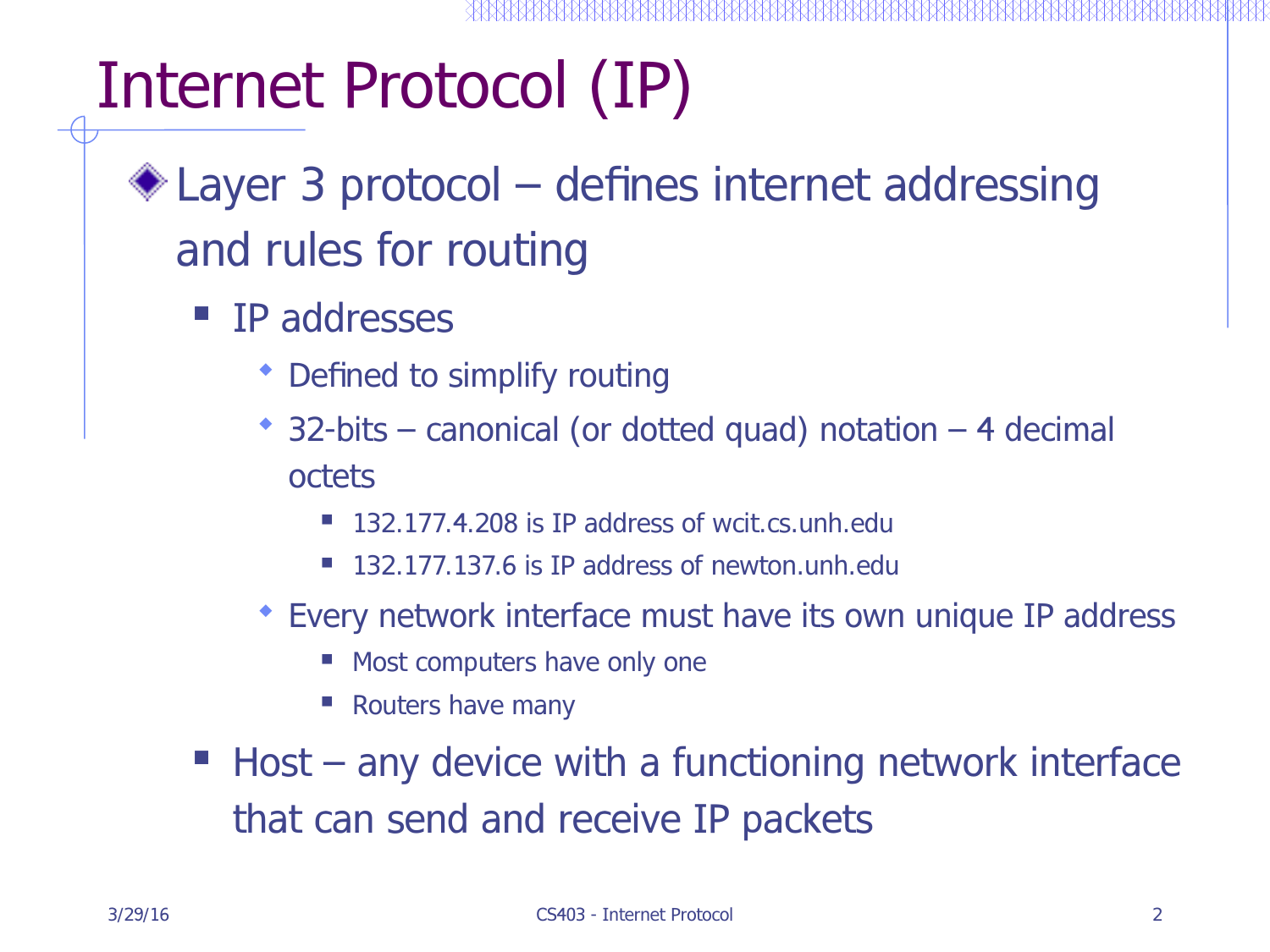

# Internet Protocol (IP)
Layer 3 protocol – defines internet addressing and rules for routing
IP addresses
Defined to simplify routing
32-bits – canonical (or dotted quad) notation – 4 decimal octets
132.177.4.208 is IP address of wcit.cs.unh.edu
132.177.137.6 is IP address of newton.unh.edu
Every network interface must have its own unique IP address
Most computers have only one
Routers have many
Host – any device with a functioning network interface that can send and receive IP packets
3/29/16
CS403 - Internet Protocol
2